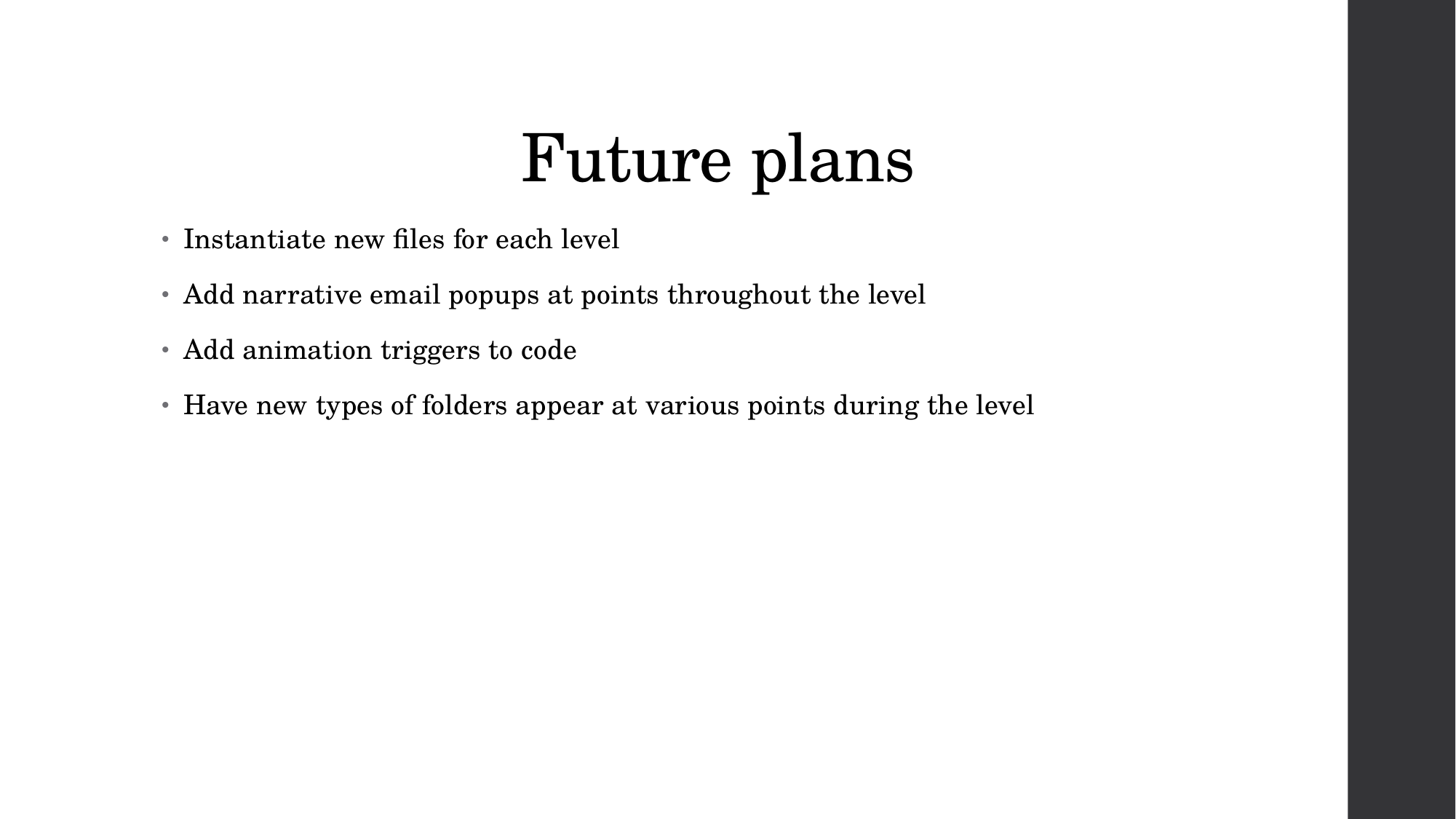

# Future plans
Instantiate new files for each level
Add narrative email popups at points throughout the level
Add animation triggers to code
Have new types of folders appear at various points during the level